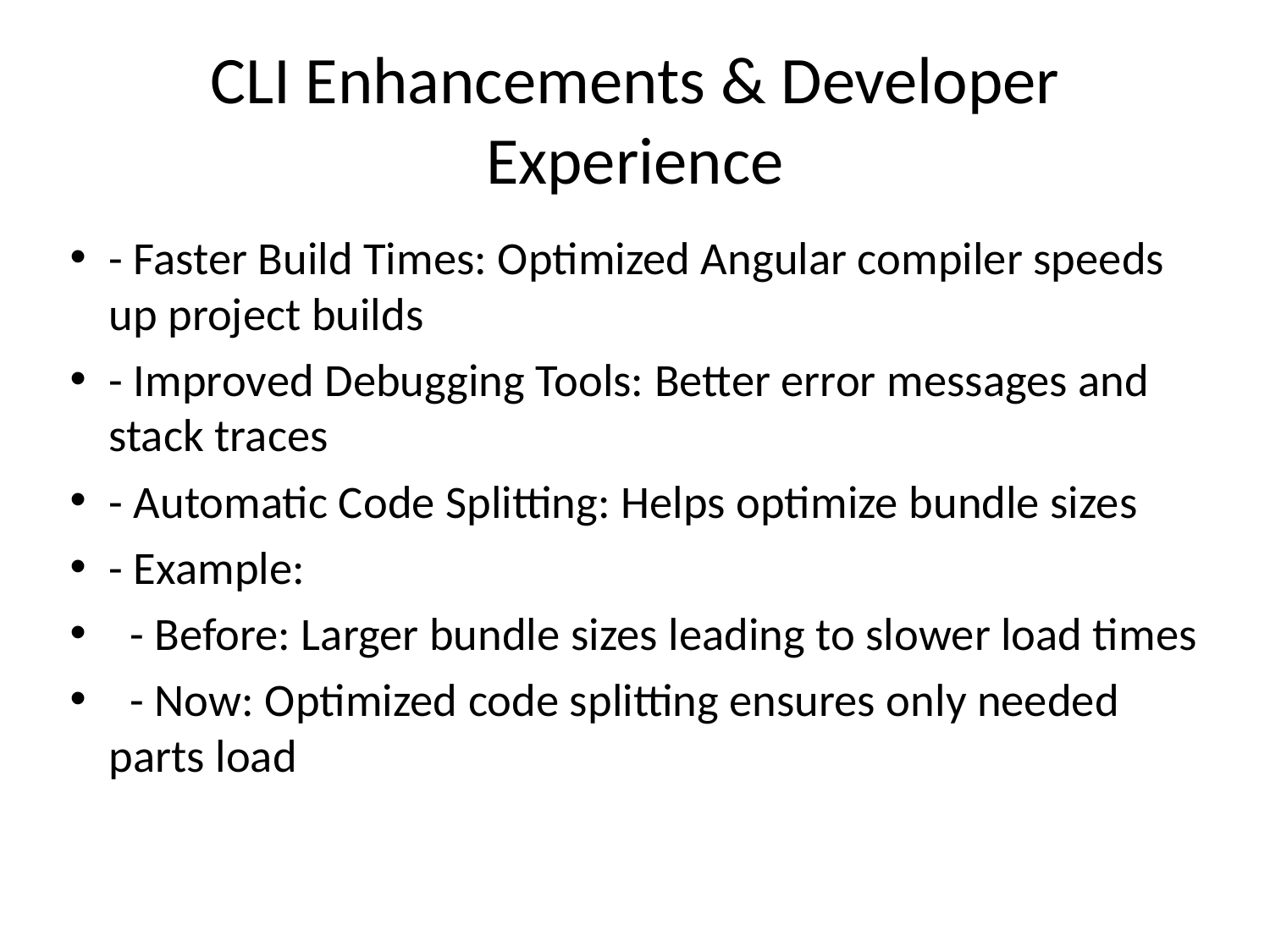

# CLI Enhancements & Developer Experience
- Faster Build Times: Optimized Angular compiler speeds up project builds
- Improved Debugging Tools: Better error messages and stack traces
- Automatic Code Splitting: Helps optimize bundle sizes
- Example:
  - Before: Larger bundle sizes leading to slower load times
  - Now: Optimized code splitting ensures only needed parts load